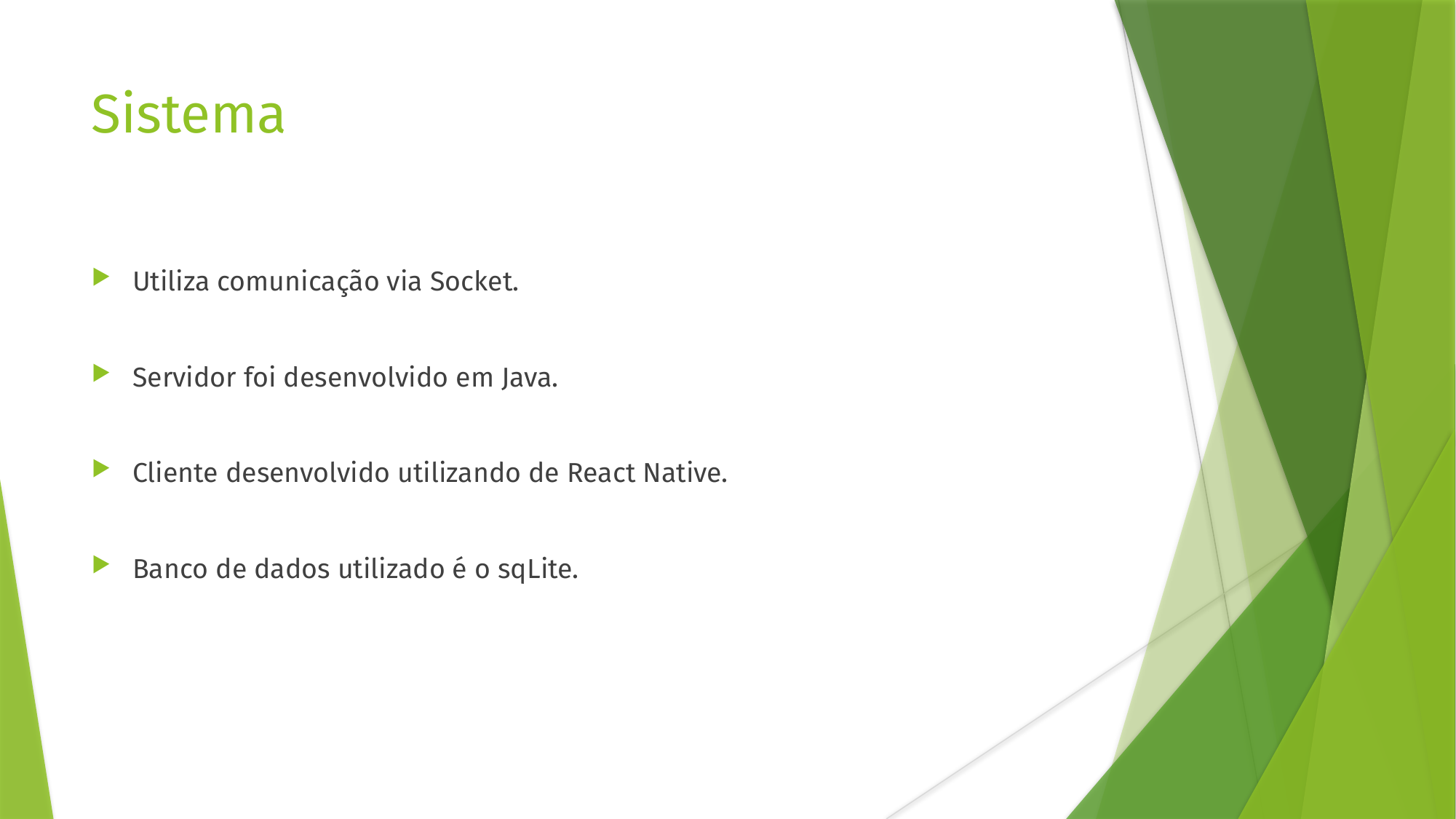

Sistema
Utiliza comunicação via Socket.

Servidor foi desenvolvido em Java.

Cliente desenvolvido utilizando de React Native.

Banco de dados utilizado é o sqLite.